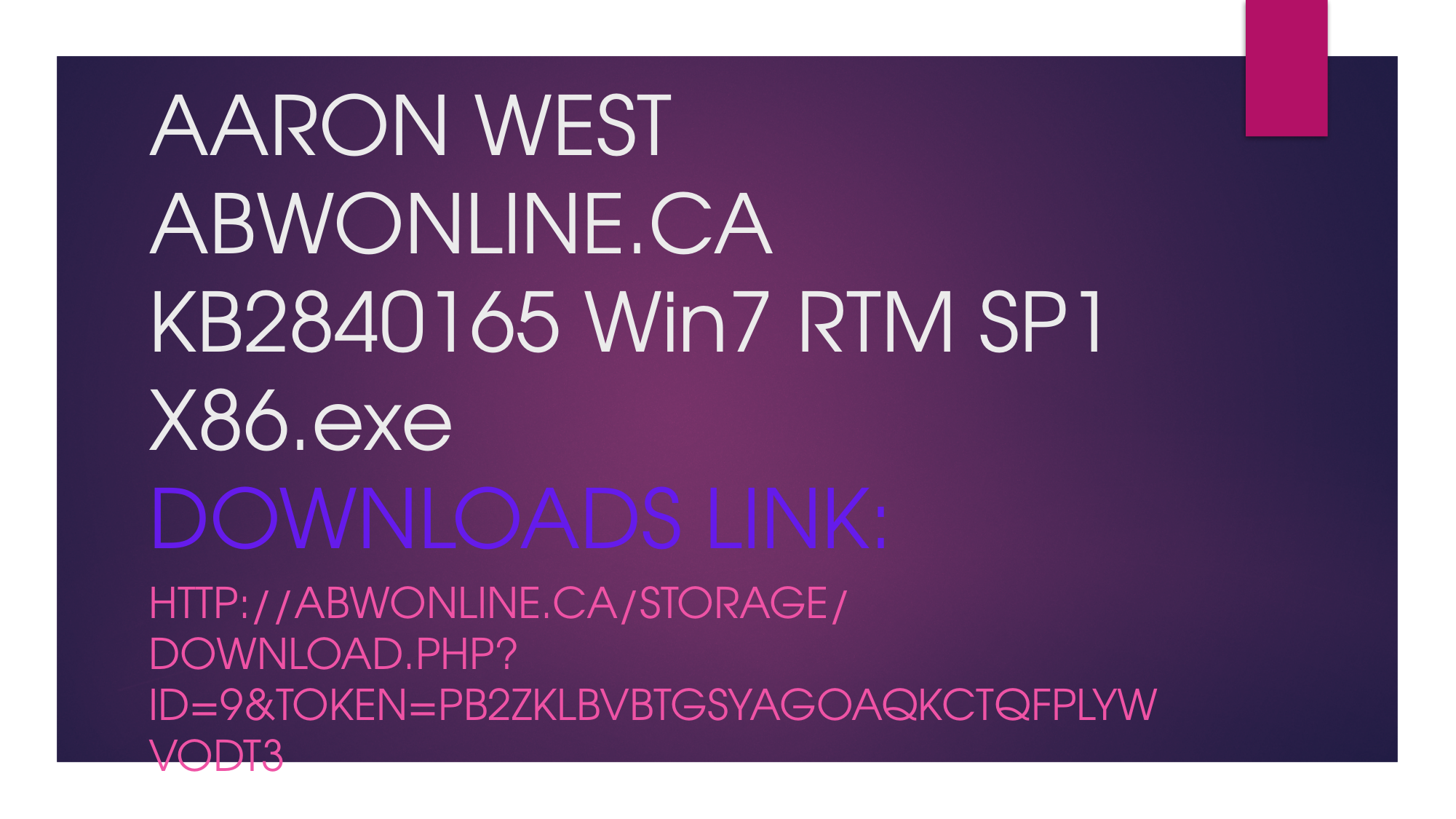

# AARON WEST ABWONLINE.CA KB2840165 Win7 RTM SP1 X86.exe DOWNLOADS LINK:
http://abwonline.ca/storage/download.php?id=9&token=pB2zKLBvBTGSYagoaqkcTQfplYWvOdt3